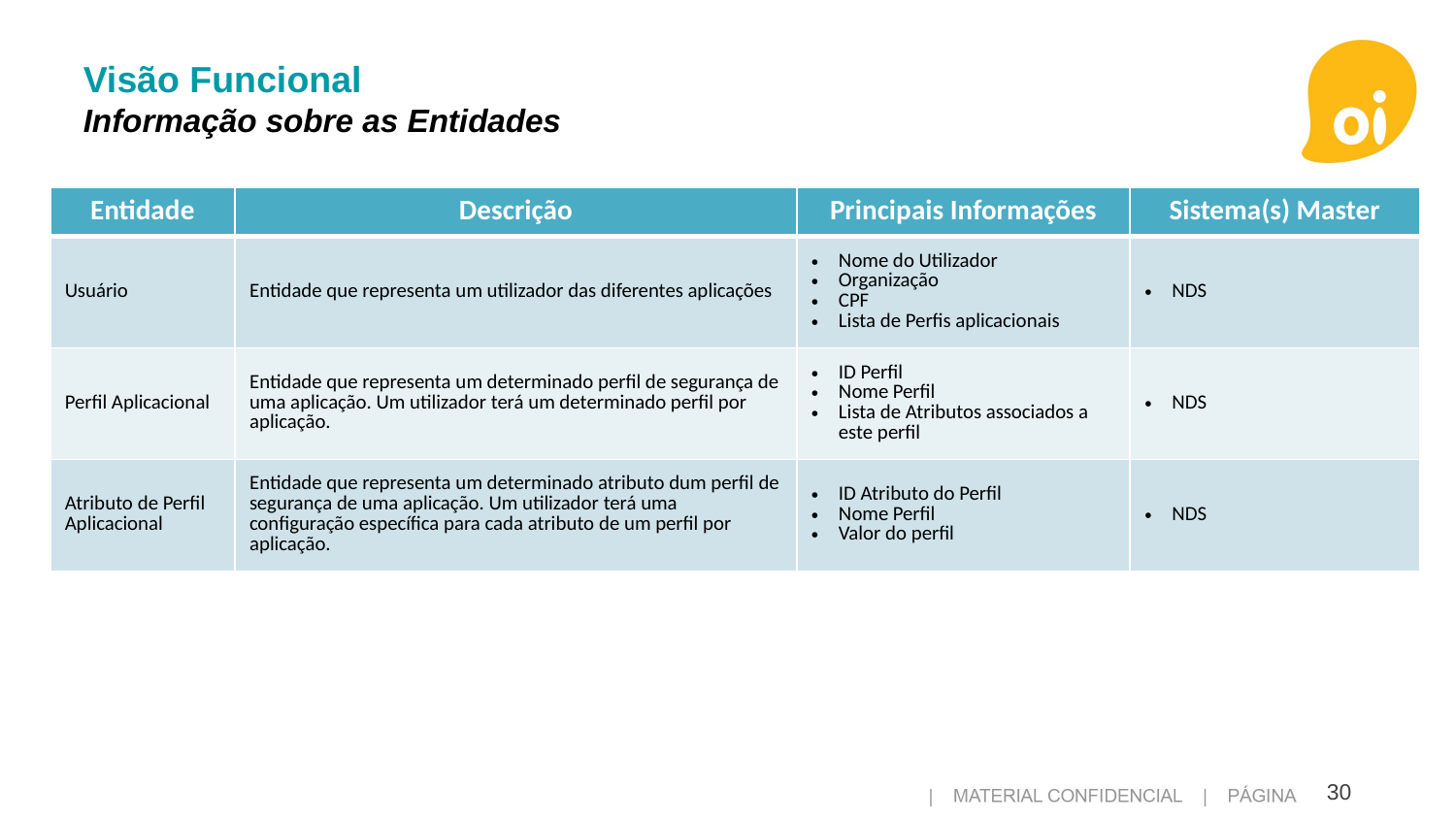

Visão Funcional
Informação sobre as Entidades
| Entidade | Descrição | Principais Informações | Sistema(s) Master |
| --- | --- | --- | --- |
| Usuário | Entidade que representa um utilizador das diferentes aplicações | Nome do Utilizador Organização CPF Lista de Perfis aplicacionais | NDS |
| Perfil Aplicacional | Entidade que representa um determinado perfil de segurança de uma aplicação. Um utilizador terá um determinado perfil por aplicação. | ID Perfil Nome Perfil Lista de Atributos associados a este perfil | NDS |
| Atributo de Perfil Aplicacional | Entidade que representa um determinado atributo dum perfil de segurança de uma aplicação. Um utilizador terá uma configuração específica para cada atributo de um perfil por aplicação. | ID Atributo do Perfil Nome Perfil Valor do perfil | NDS |
30